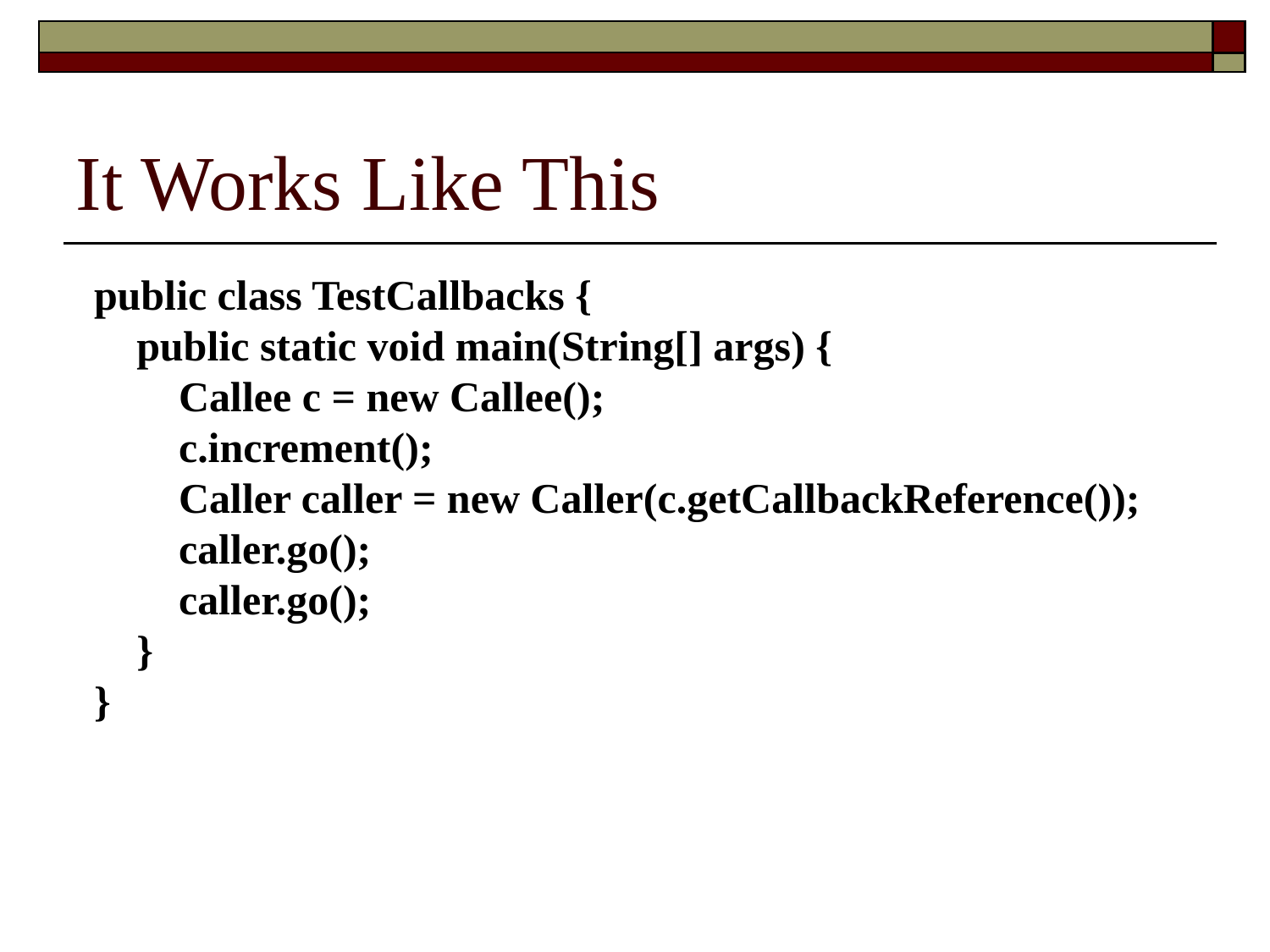

# It Works Like This
public class TestCallbacks {
    public static void main(String[] args) {
        Callee c = new Callee();
        c.increment();
        Caller caller = new Caller(c.getCallbackReference());
        caller.go();
        caller.go();
    }
}